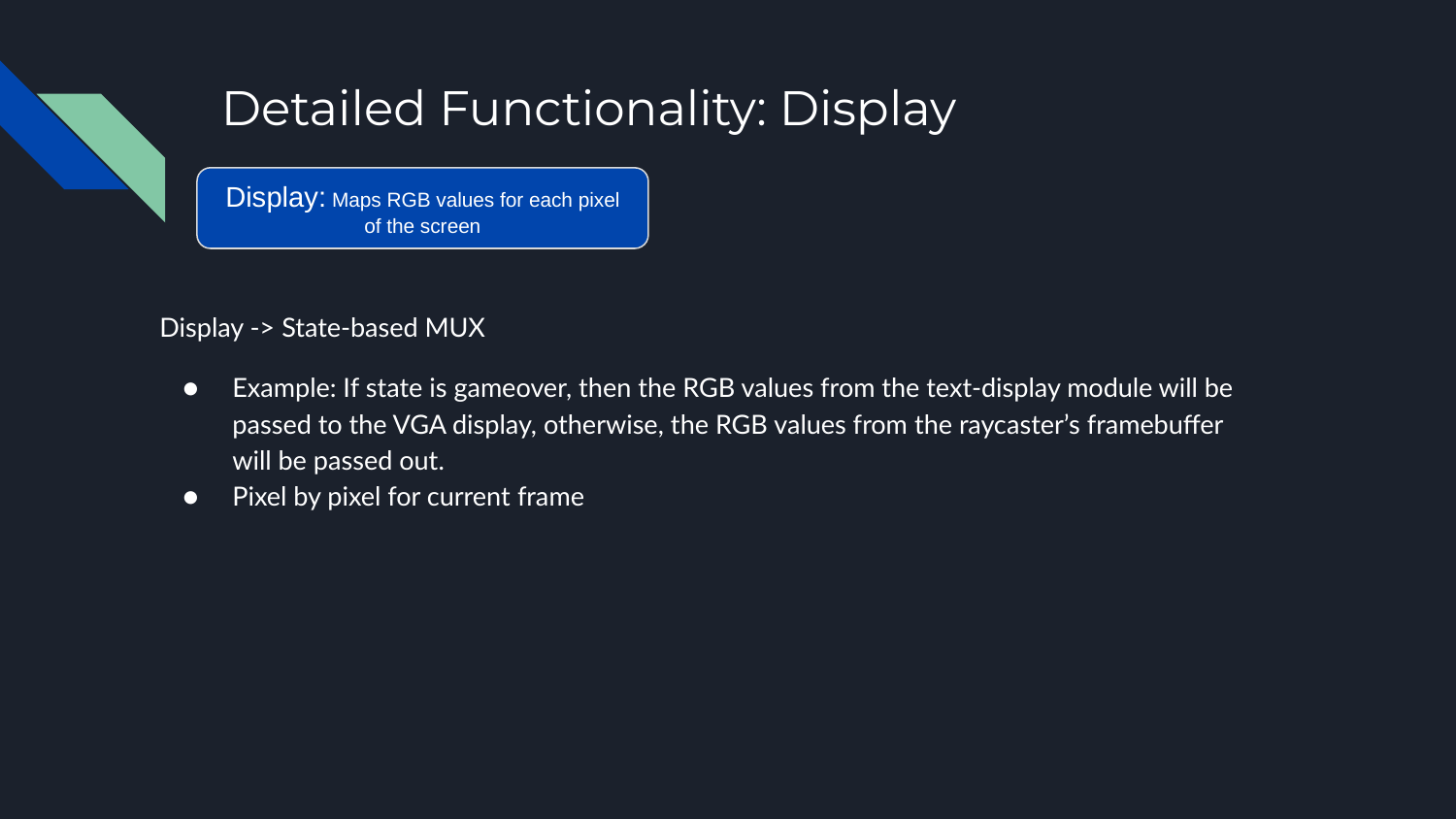

# Detailed Functionality: Display

Display: Maps RGB values for each pixel of the screen
Display -> State-based MUX
Example: If state is gameover, then the RGB values from the text-display module will be passed to the VGA display, otherwise, the RGB values from the raycaster’s framebuffer will be passed out.
Pixel by pixel for current frame